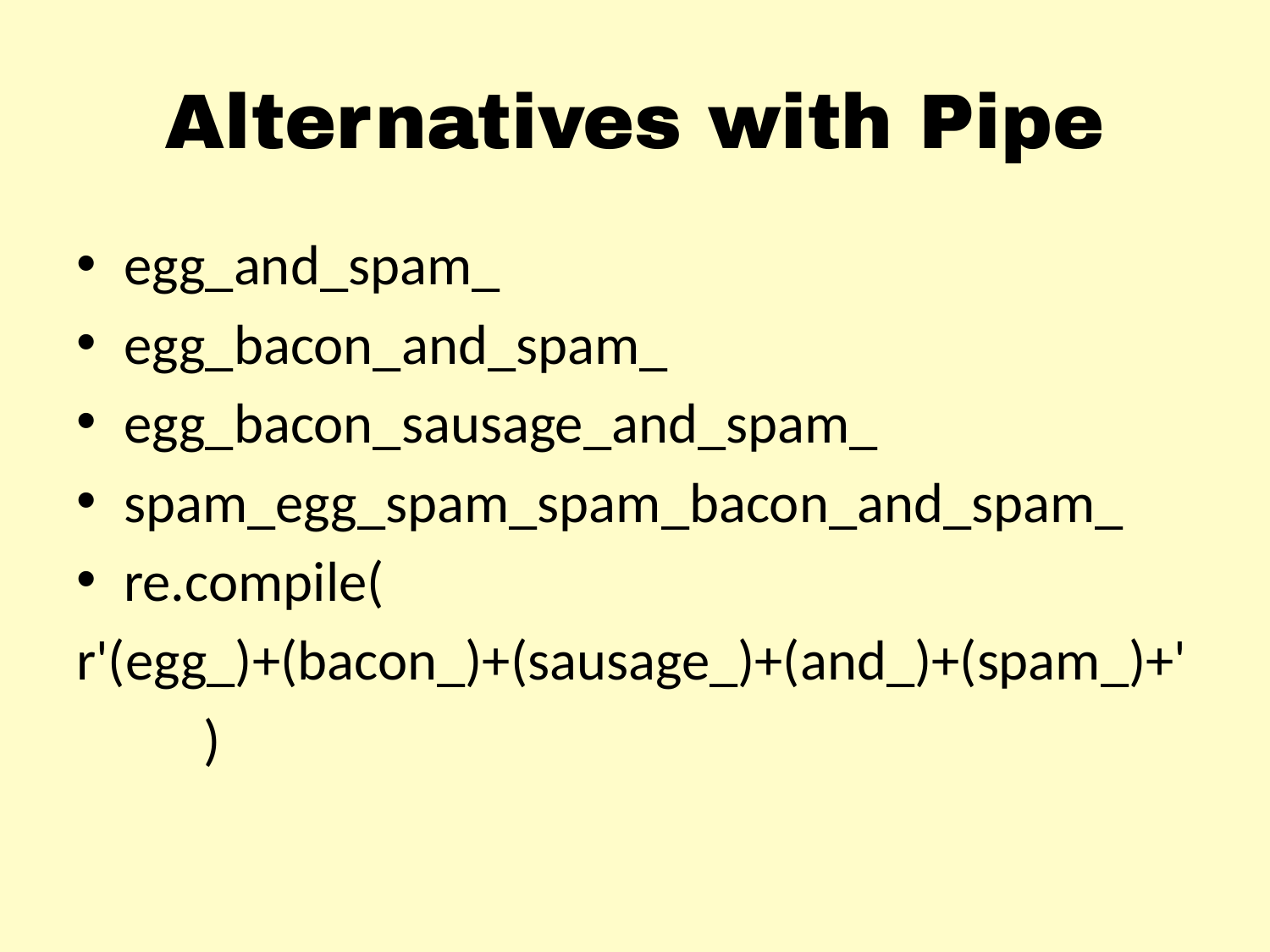

# Alternatives with Pipe
egg_and_spam_
egg_bacon_and_spam_
egg_bacon_sausage_and_spam_
spam_egg_spam_spam_bacon_and_spam_
re.compile(
r'(egg_)+(bacon_)+(sausage_)+(and_)+(spam_)+'
	)